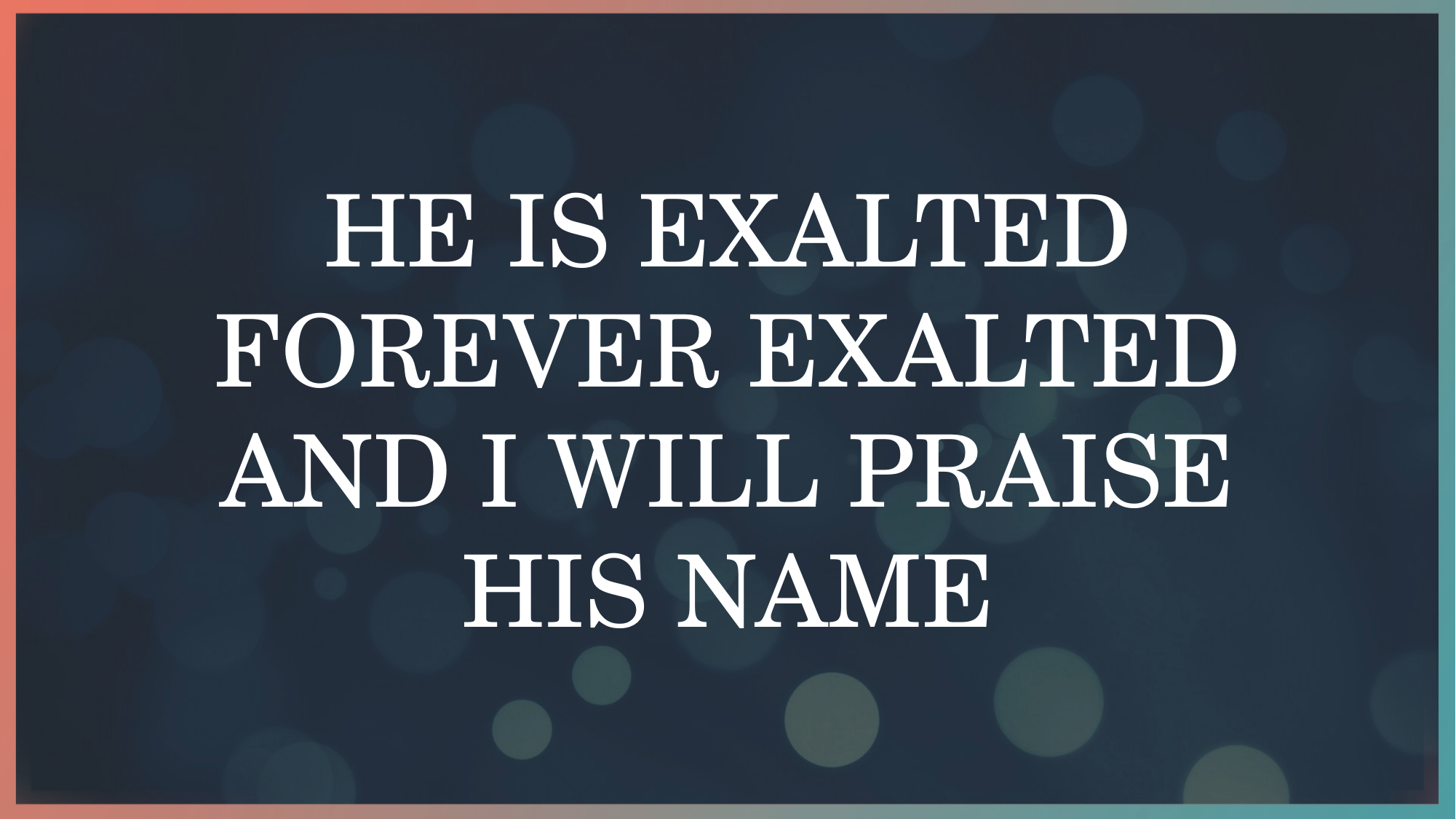

HE IS EXALTED FOREVER EXALTED AND I WILL PRAISE HIS NAME